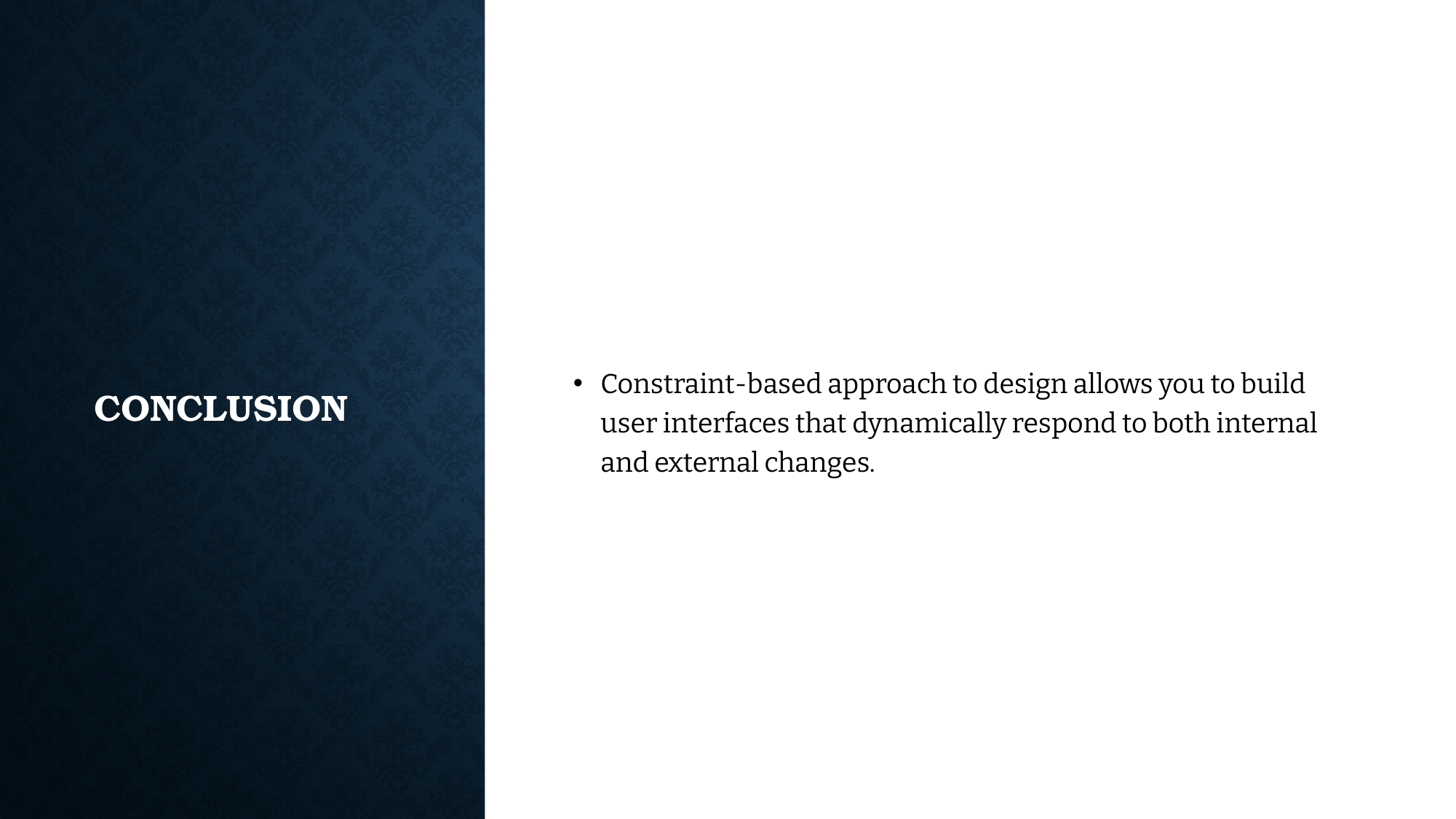

# Conclusion
Constraint-based approach to design allows you to build user interfaces that dynamically respond to both internal and external changes.
15